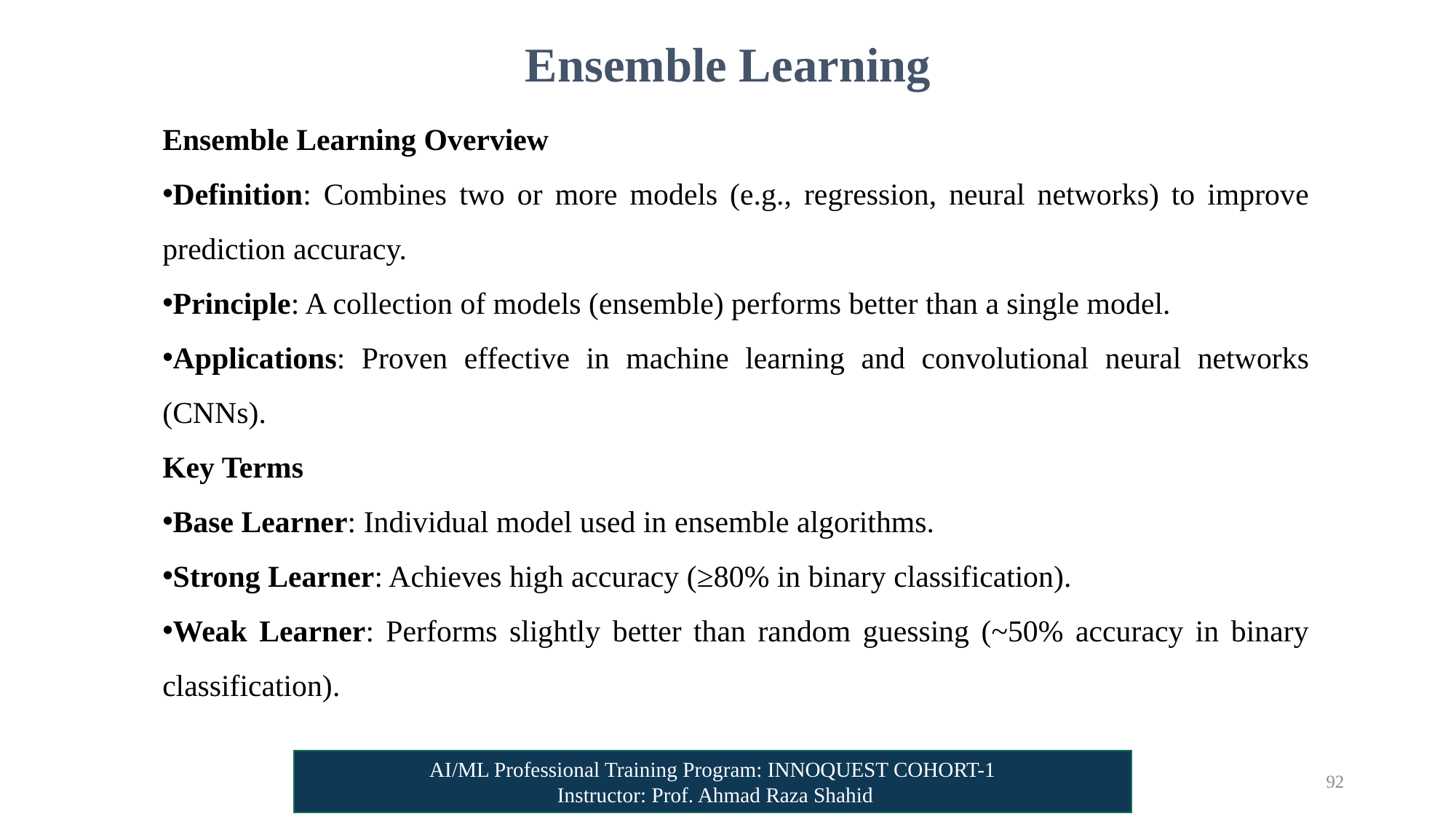

# Ensemble Learning
Ensemble Learning Overview
Definition: Combines two or more models (e.g., regression, neural networks) to improve prediction accuracy.
Principle: A collection of models (ensemble) performs better than a single model.
Applications: Proven effective in machine learning and convolutional neural networks (CNNs).
Key Terms
Base Learner: Individual model used in ensemble algorithms.
Strong Learner: Achieves high accuracy (≥80% in binary classification).
Weak Learner: Performs slightly better than random guessing (~50% accuracy in binary classification).
AI/ML Professional Training Program: INNOQUEST COHORT-1
 Instructor: Prof. Ahmad Raza Shahid
92